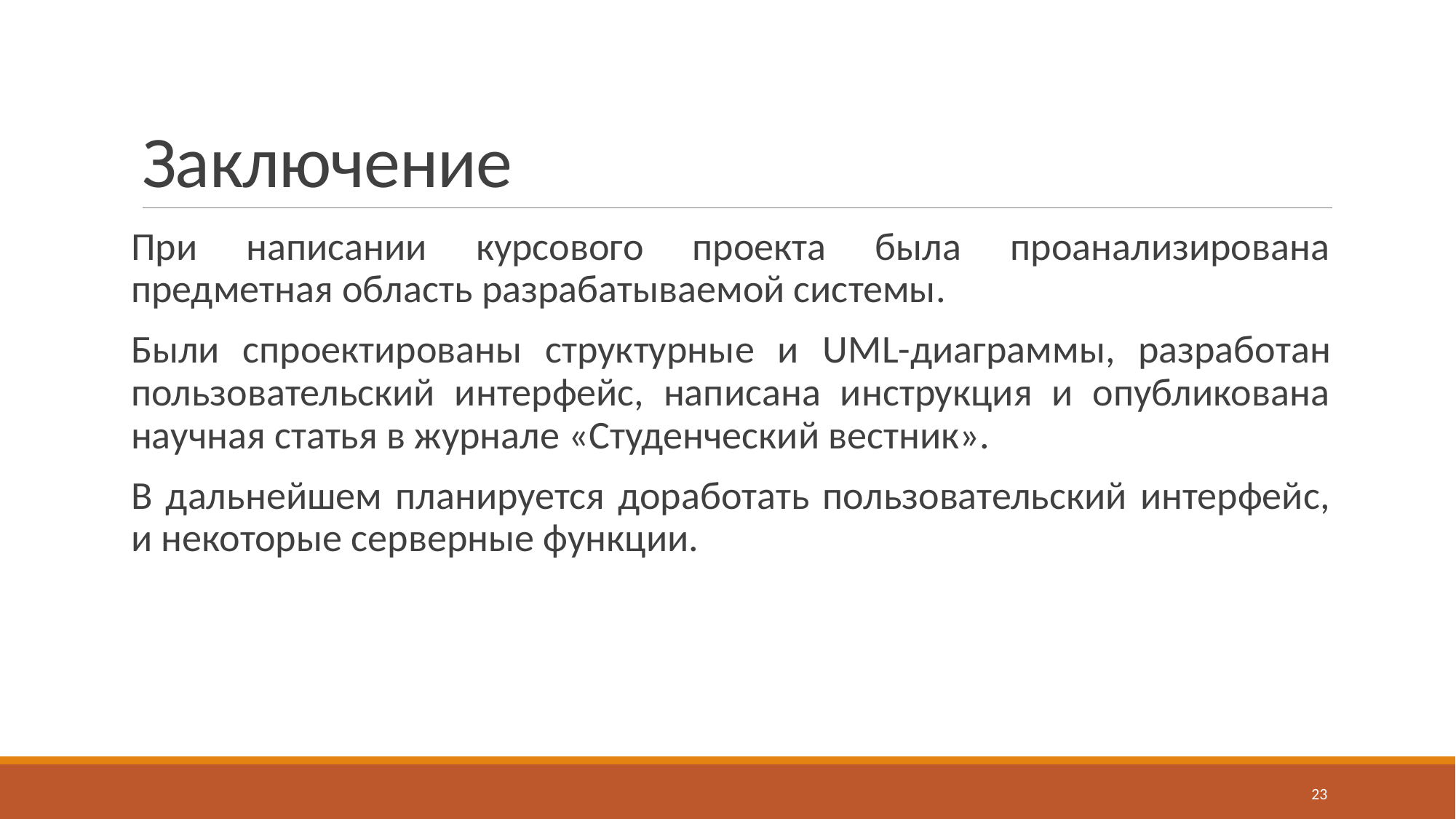

# Заключение
При написании курсового проекта была проанализирована предметная область разрабатываемой системы.
Были спроектированы структурные и UML-диаграммы, разработан пользовательский интерфейс, написана инструкция и опубликована научная статья в журнале «Студенческий вестник».
В дальнейшем планируется доработать пользовательский интерфейс, и некоторые серверные функции.
23